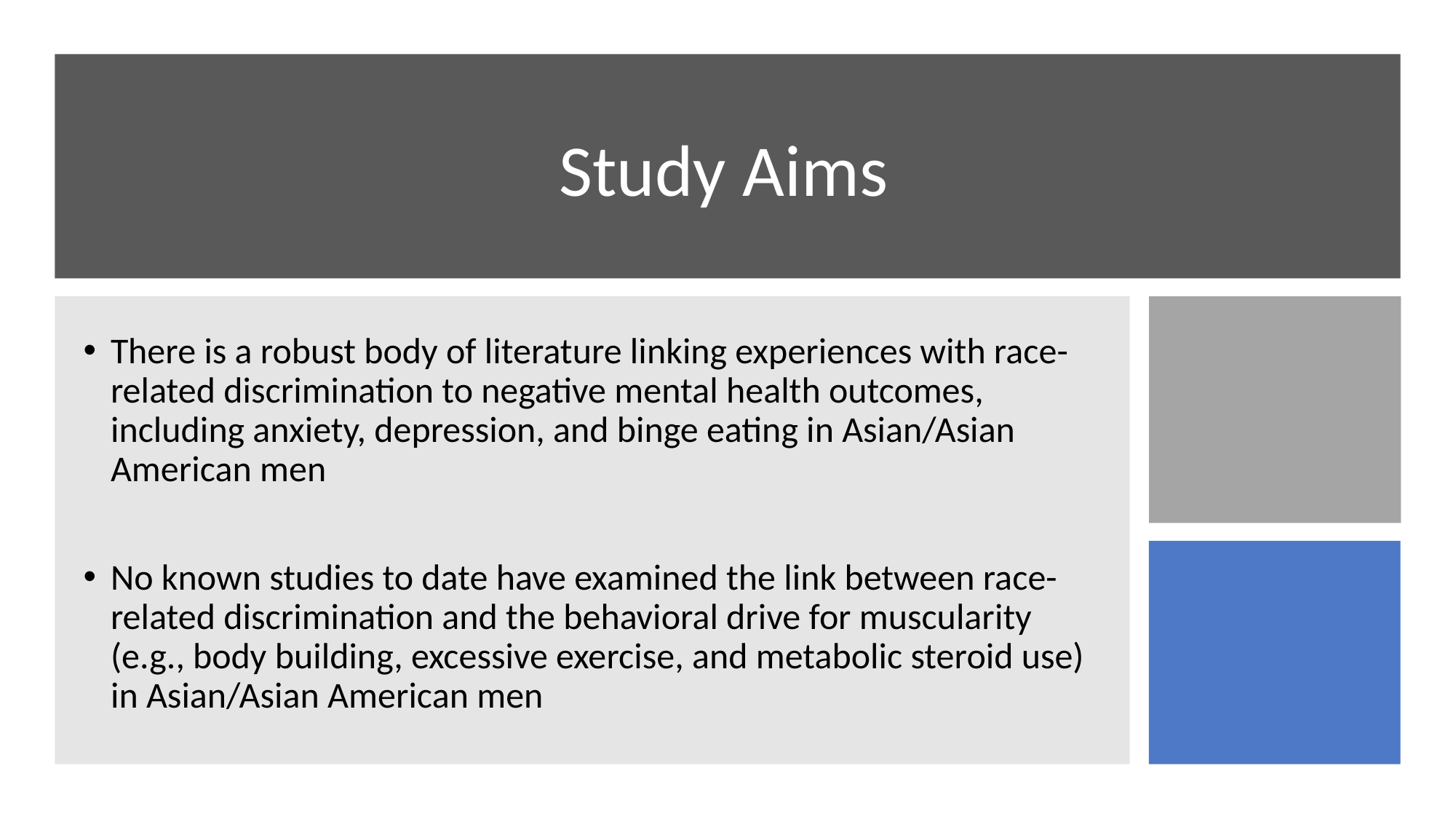

# Study Aims

There is a robust body of literature linking experiences with race-related discrimination to negative mental health outcomes, including anxiety, depression, and binge eating in Asian/Asian American men

No known studies to date have examined the link between race-related discrimination and the behavioral drive for muscularity (e.g., body building, excessive exercise, and metabolic steroid use) in Asian/Asian American men